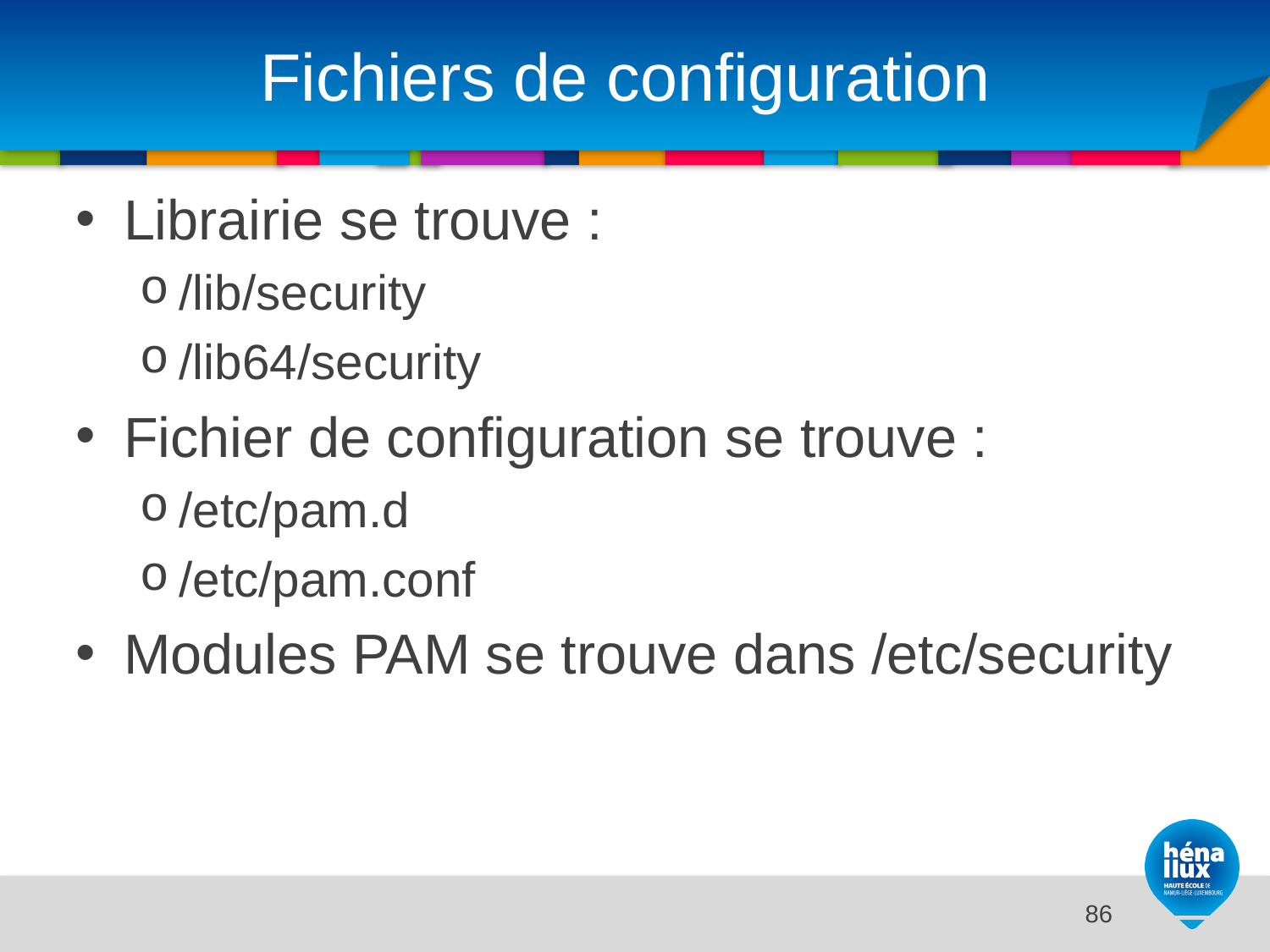

Fichiers de configuration
# Librairie se trouve :
/lib/security
/lib64/security
Fichier de configuration se trouve :
/etc/pam.d
/etc/pam.conf
Modules PAM se trouve dans /etc/security

86